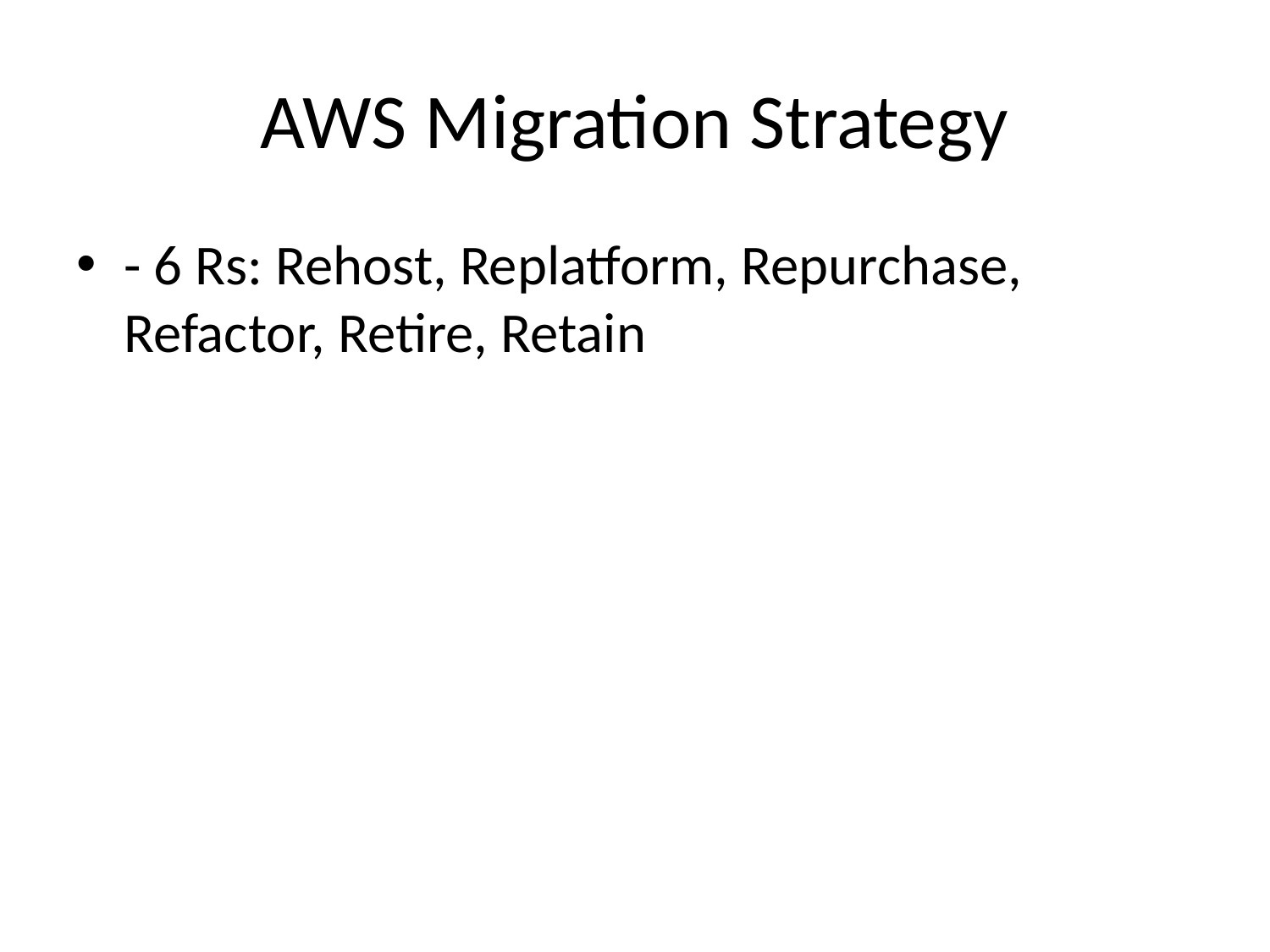

# AWS Migration Strategy
- 6 Rs: Rehost, Replatform, Repurchase, Refactor, Retire, Retain